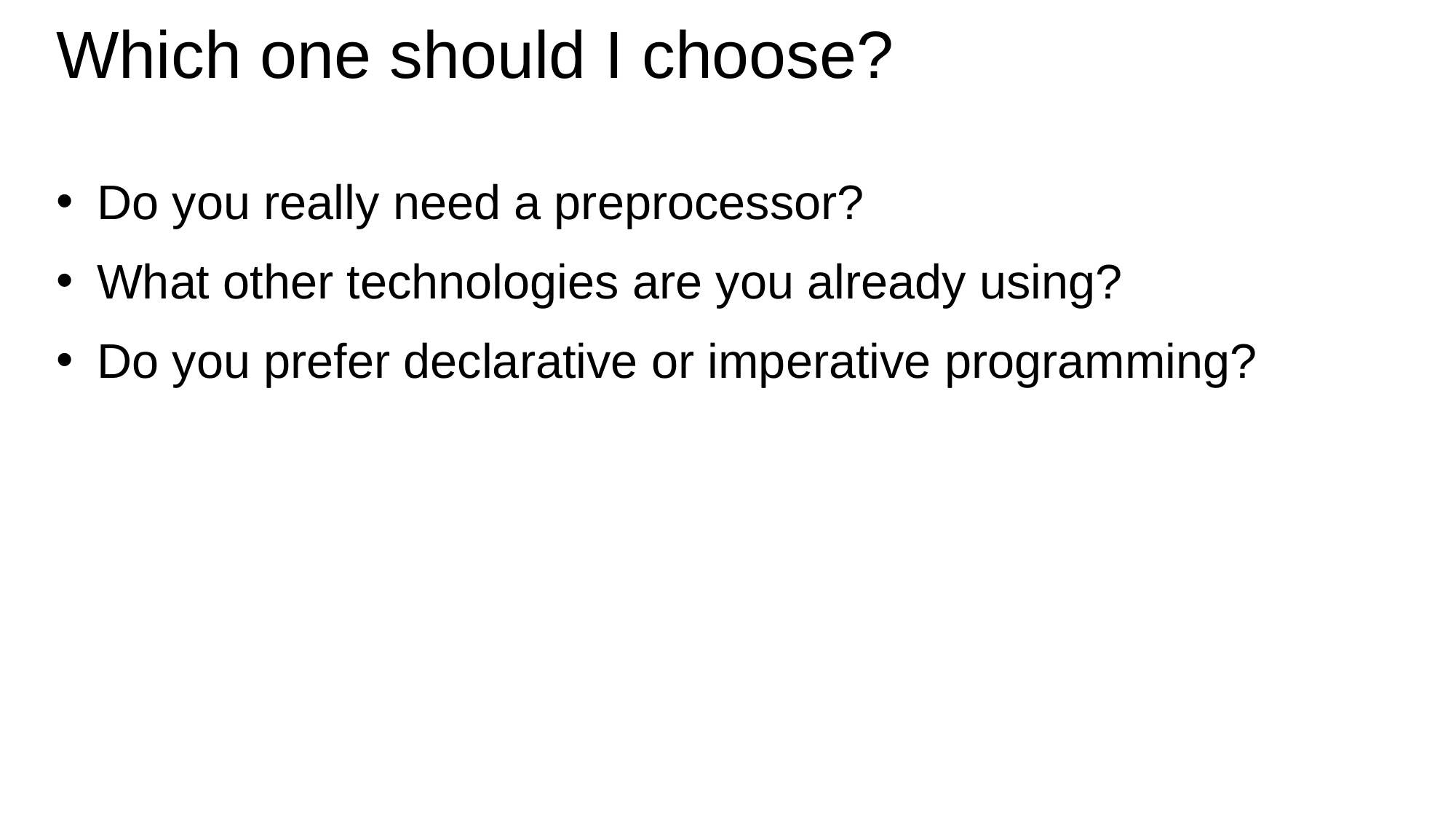

# Which one should I choose?
Do you really need a preprocessor?
What other technologies are you already using?
Do you prefer declarative or imperative programming?